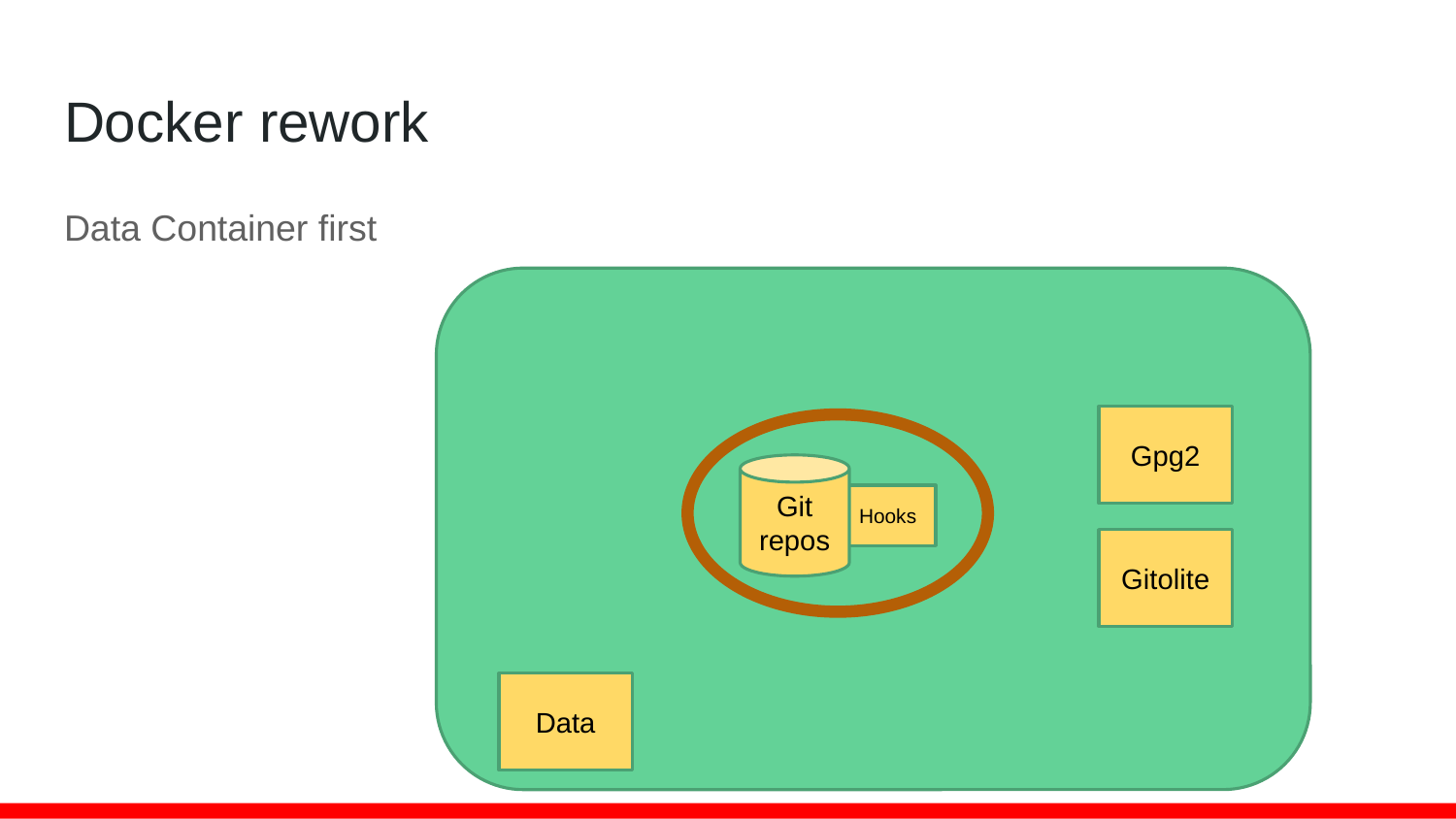

# Docker rework
Data Container first

Gpg2

Git
repos
Hooks
Gitolite
Data